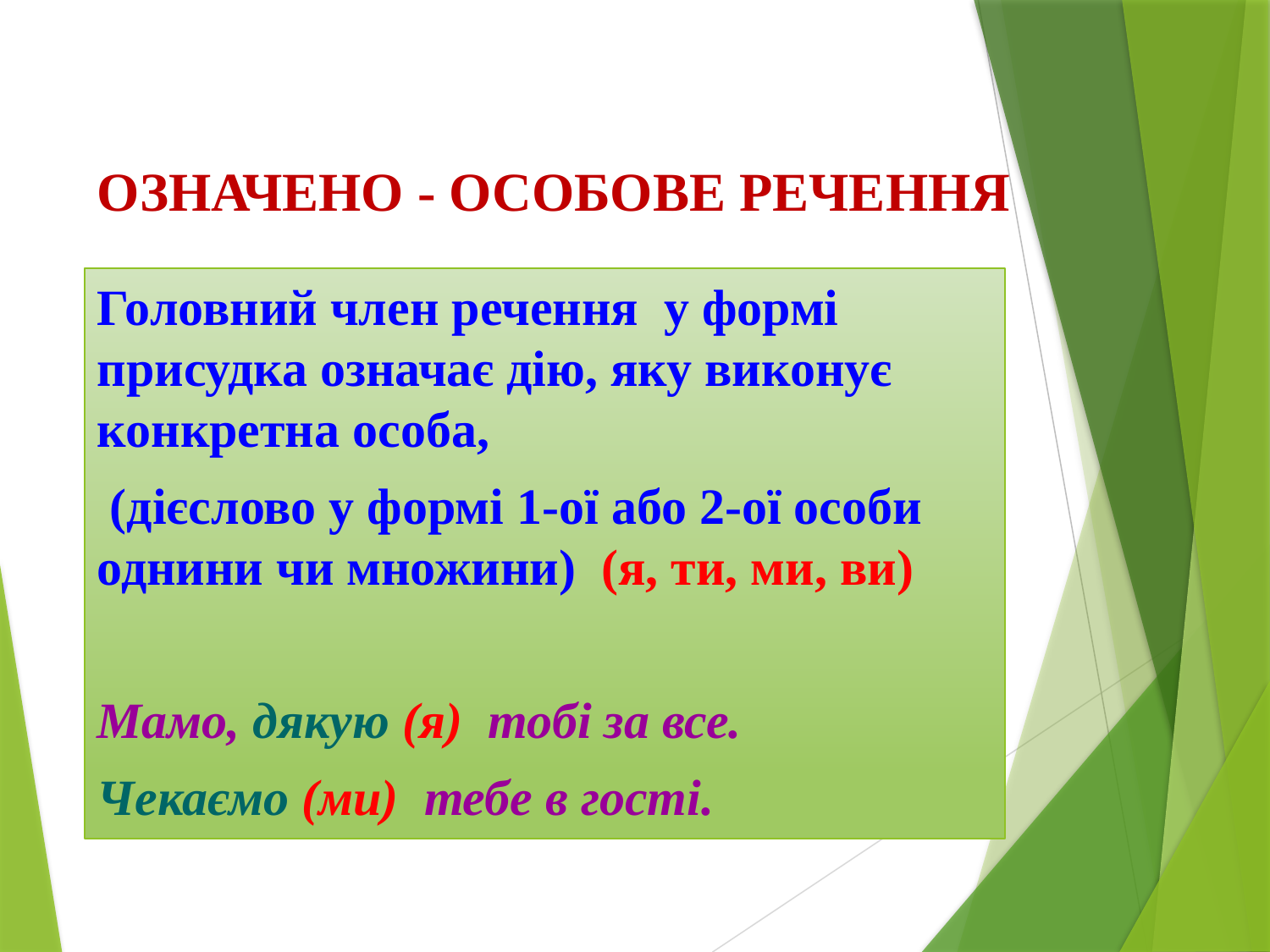

# ОЗНАЧЕНО - ОСОБОВЕ РЕЧЕННЯ
Головний член речення  у формі присудка означає дію, яку виконує конкретна особа,
 (дієслово у формі 1-ої або 2-ої особи однини чи множини)  (я, ти, ми, ви)

Мамо, дякую (я)  тобі за все.
Чекаємо (ми)  тебе в гості.